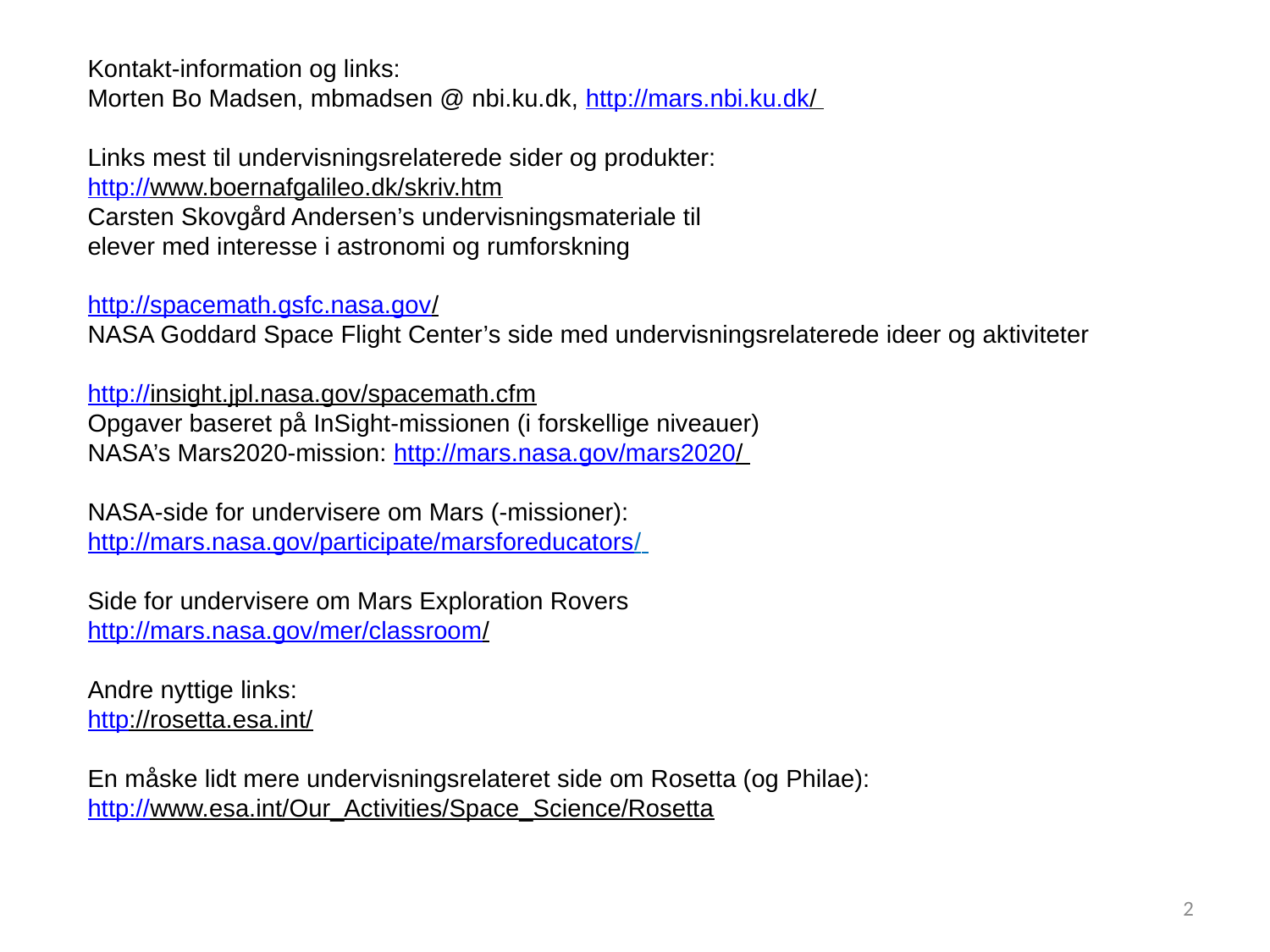

Kontakt-information og links:
Morten Bo Madsen, mbmadsen @ nbi.ku.dk, http://mars.nbi.ku.dk/

Links mest til undervisningsrelaterede sider og produkter:
http://www.boernafgalileo.dk/skriv.htm
Carsten Skovgård Andersen’s undervisningsmateriale til
elever med interesse i astronomi og rumforskning

http://spacemath.gsfc.nasa.gov/
NASA Goddard Space Flight Center’s side med undervisningsrelaterede ideer og aktiviteter

http://insight.jpl.nasa.gov/spacemath.cfm
Opgaver baseret på InSight-missionen (i forskellige niveauer)
NASA’s Mars2020-mission: http://mars.nasa.gov/mars2020/

NASA-side for undervisere om Mars (-missioner):
http://mars.nasa.gov/participate/marsforeducators/

Side for undervisere om Mars Exploration Rovers
http://mars.nasa.gov/mer/classroom/

Andre nyttige links:
http://rosetta.esa.int/

En måske lidt mere undervisningsrelateret side om Rosetta (og Philae):
http://www.esa.int/Our_Activities/Space_Science/Rosetta
2